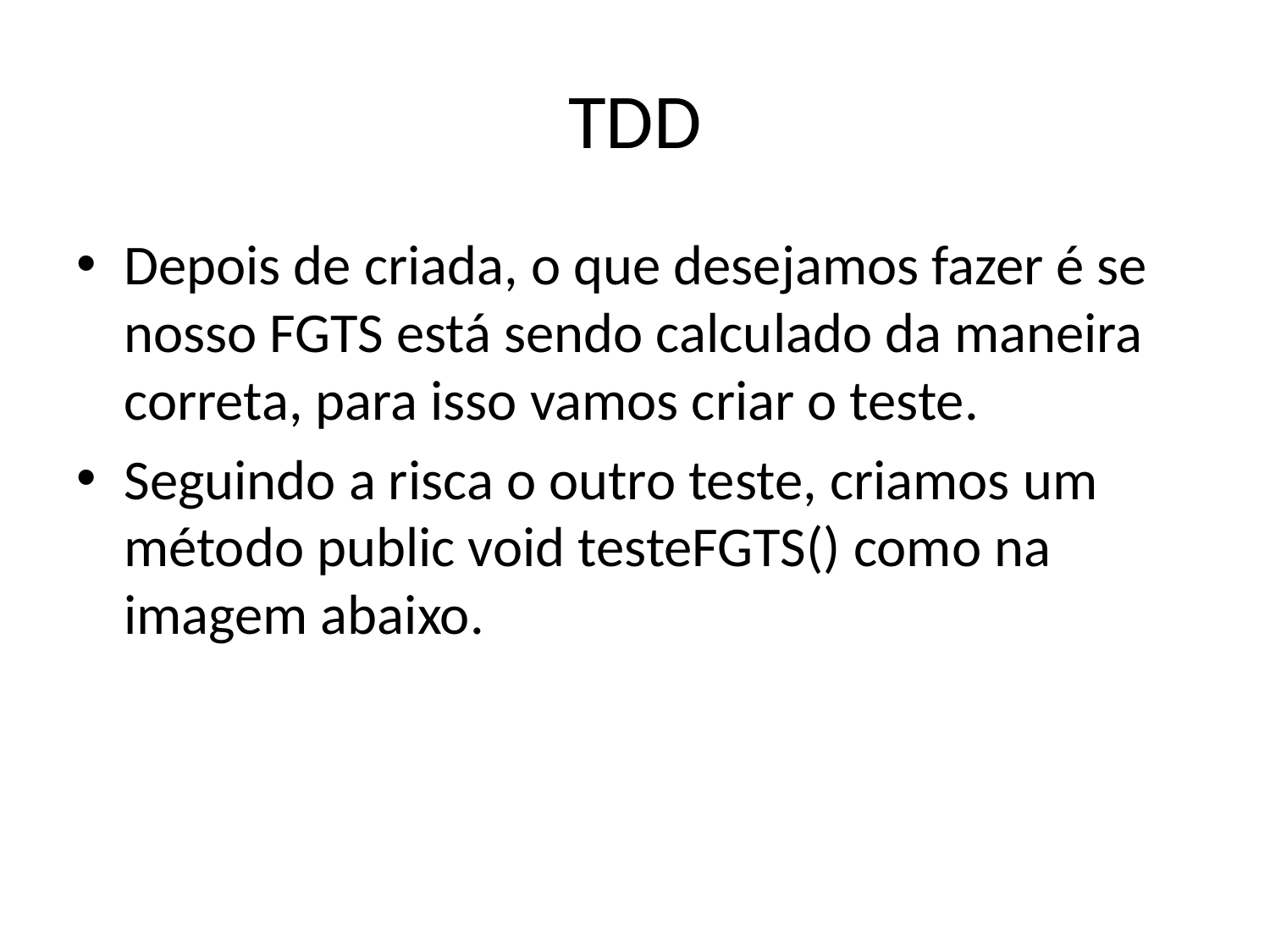

# TDD
Depois de criada, o que desejamos fazer é se nosso FGTS está sendo calculado da maneira correta, para isso vamos criar o teste.
Seguindo a risca o outro teste, criamos um método public void testeFGTS() como na imagem abaixo.